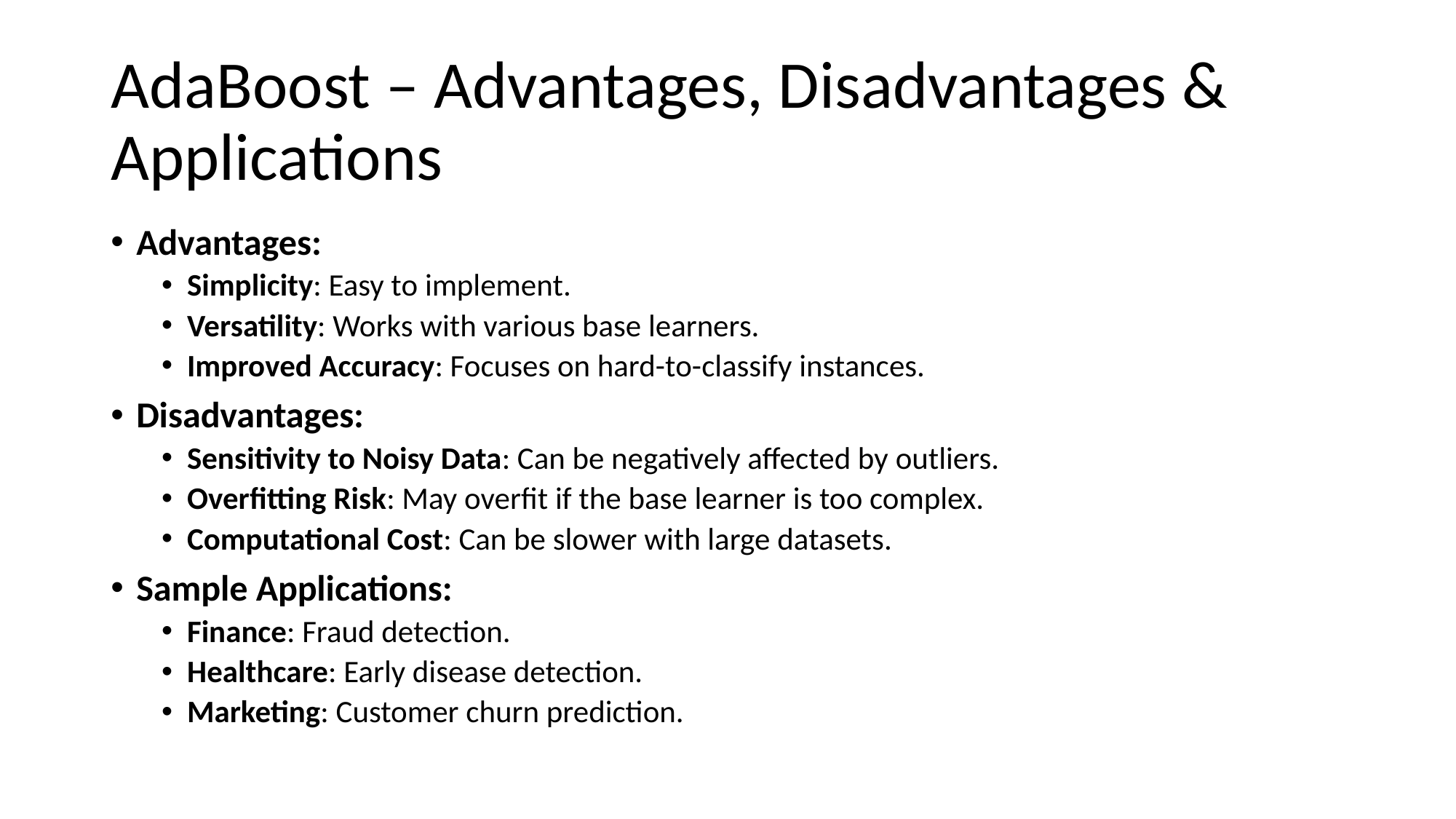

# AdaBoost – Advantages, Disadvantages & Applications
Advantages:
Simplicity: Easy to implement.
Versatility: Works with various base learners.
Improved Accuracy: Focuses on hard-to-classify instances.
Disadvantages:
Sensitivity to Noisy Data: Can be negatively affected by outliers.
Overfitting Risk: May overfit if the base learner is too complex.
Computational Cost: Can be slower with large datasets.
Sample Applications:
Finance: Fraud detection.
Healthcare: Early disease detection.
Marketing: Customer churn prediction.